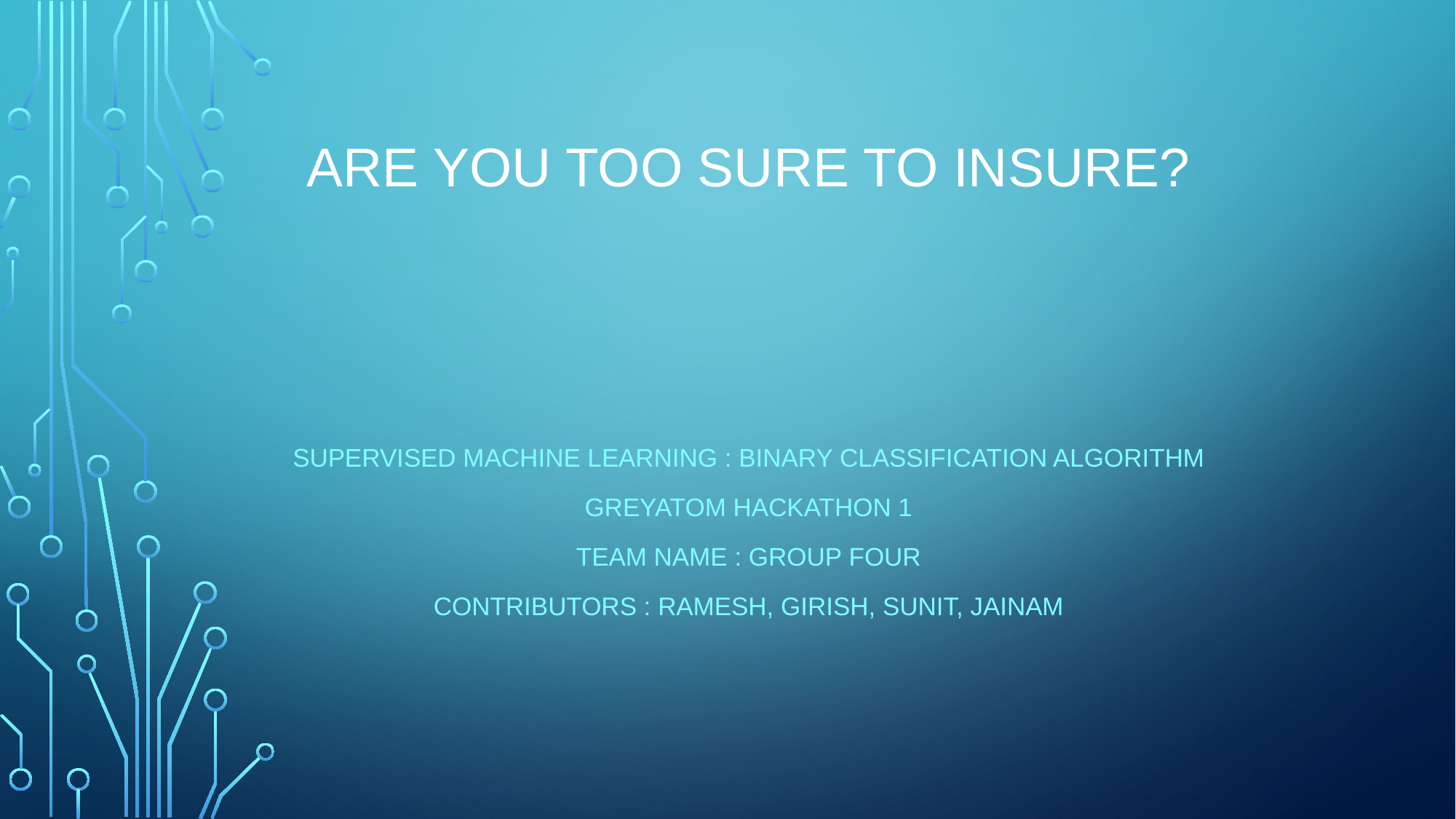

# Are you too sure to insure?

Supervised machine learning : Binary Classification algorithm
Greyatom hackathon 1
Team Name : Group four
Contributors : Ramesh, Girish, Sunit, Jainam